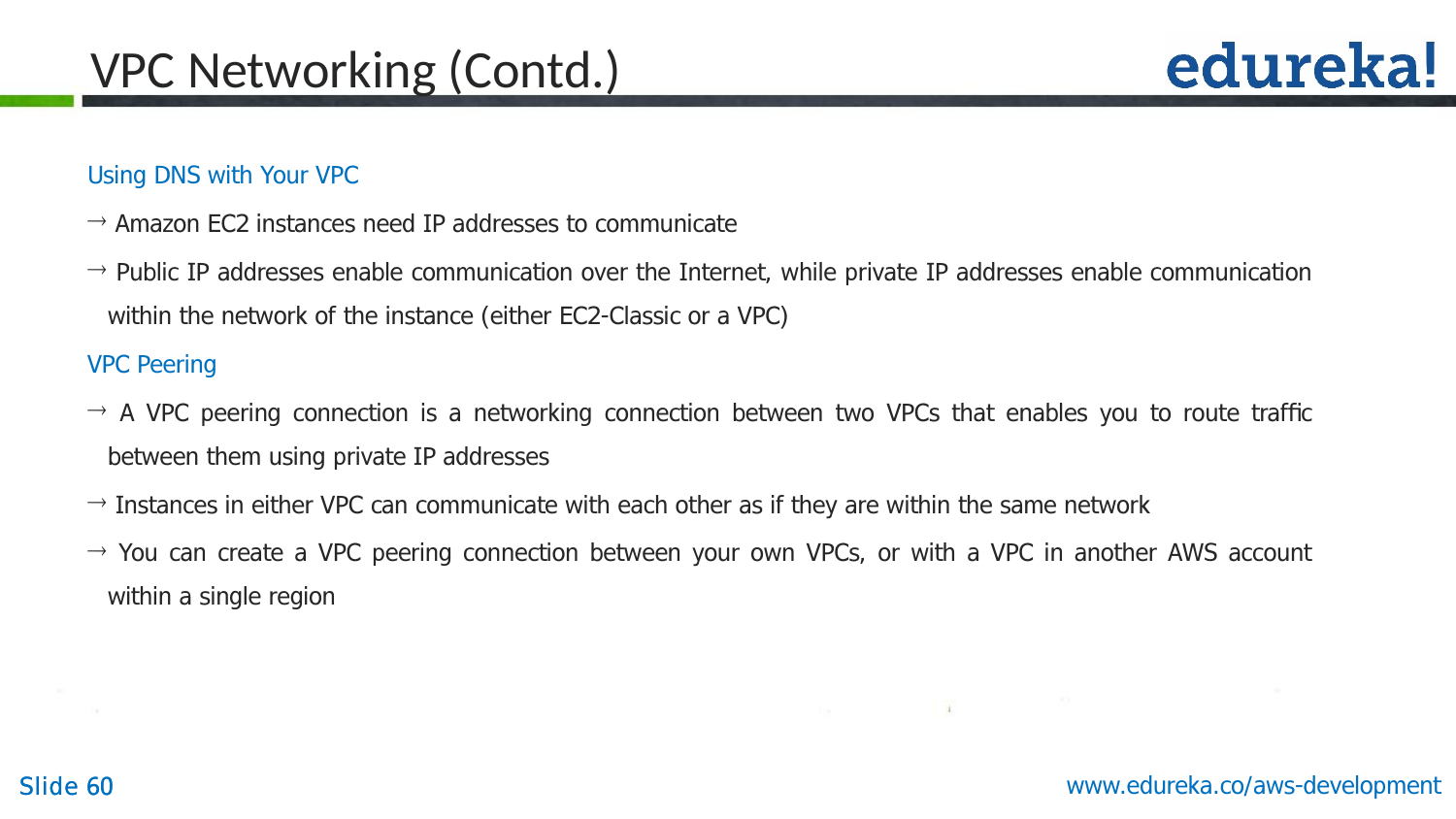

# VPC Networking (Contd.)
Using DNS with Your VPC
 Amazon EC2 instances need IP addresses to communicate
 Public IP addresses enable communication over the Internet, while private IP addresses enable communication within the network of the instance (either EC2-Classic or a VPC)
VPC Peering
 A VPC peering connection is a networking connection between two VPCs that enables you to route traffic between them using private IP addresses
 Instances in either VPC can communicate with each other as if they are within the same network
 You can create a VPC peering connection between your own VPCs, or with a VPC in another AWS account within a single region